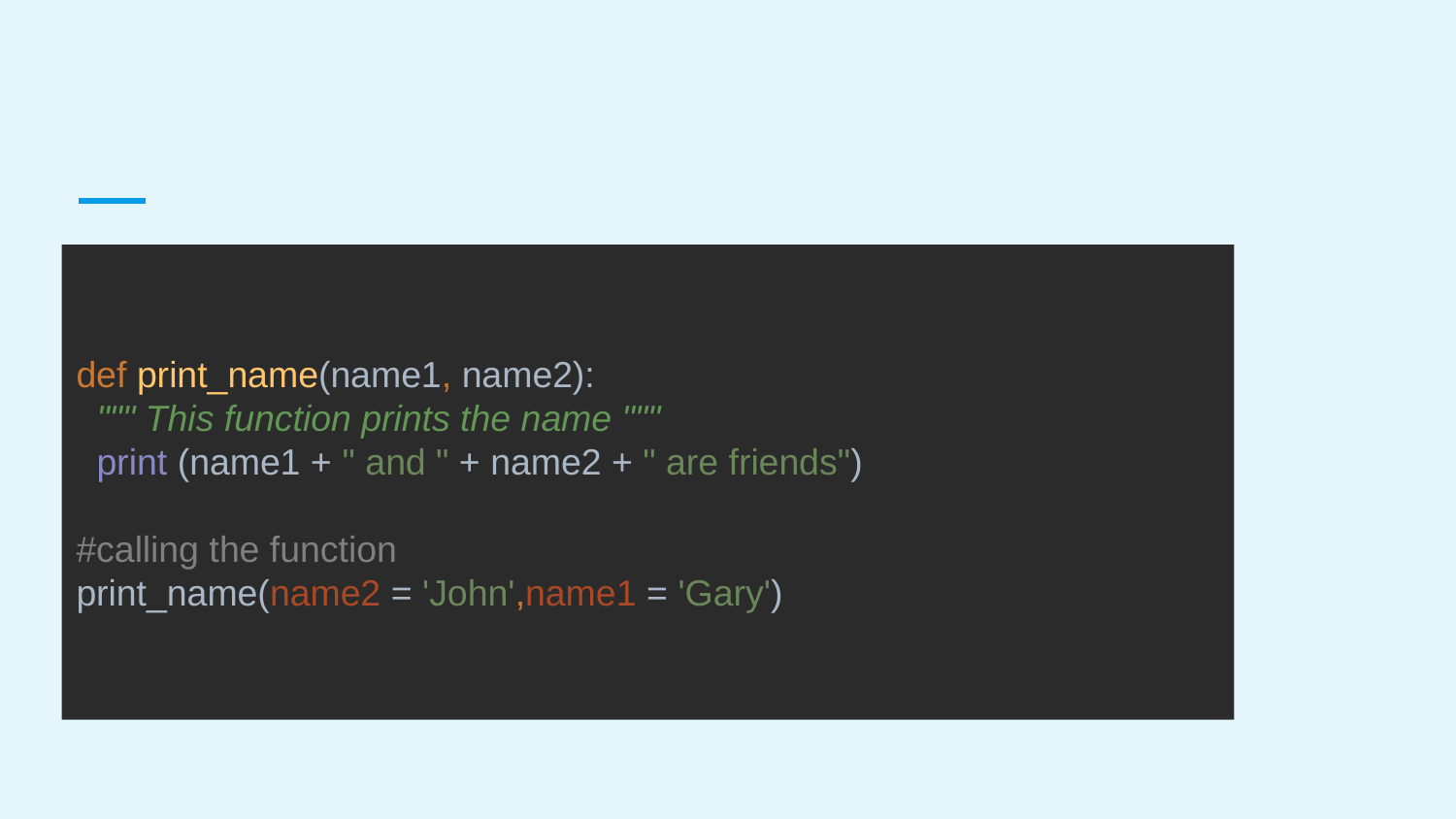

def print_name(name1, name2):
  """ This function prints the name """
  print (name1 + " and " + name2 + " are friends")
#calling the function
print_name(name2 = 'John',name1 = 'Gary')